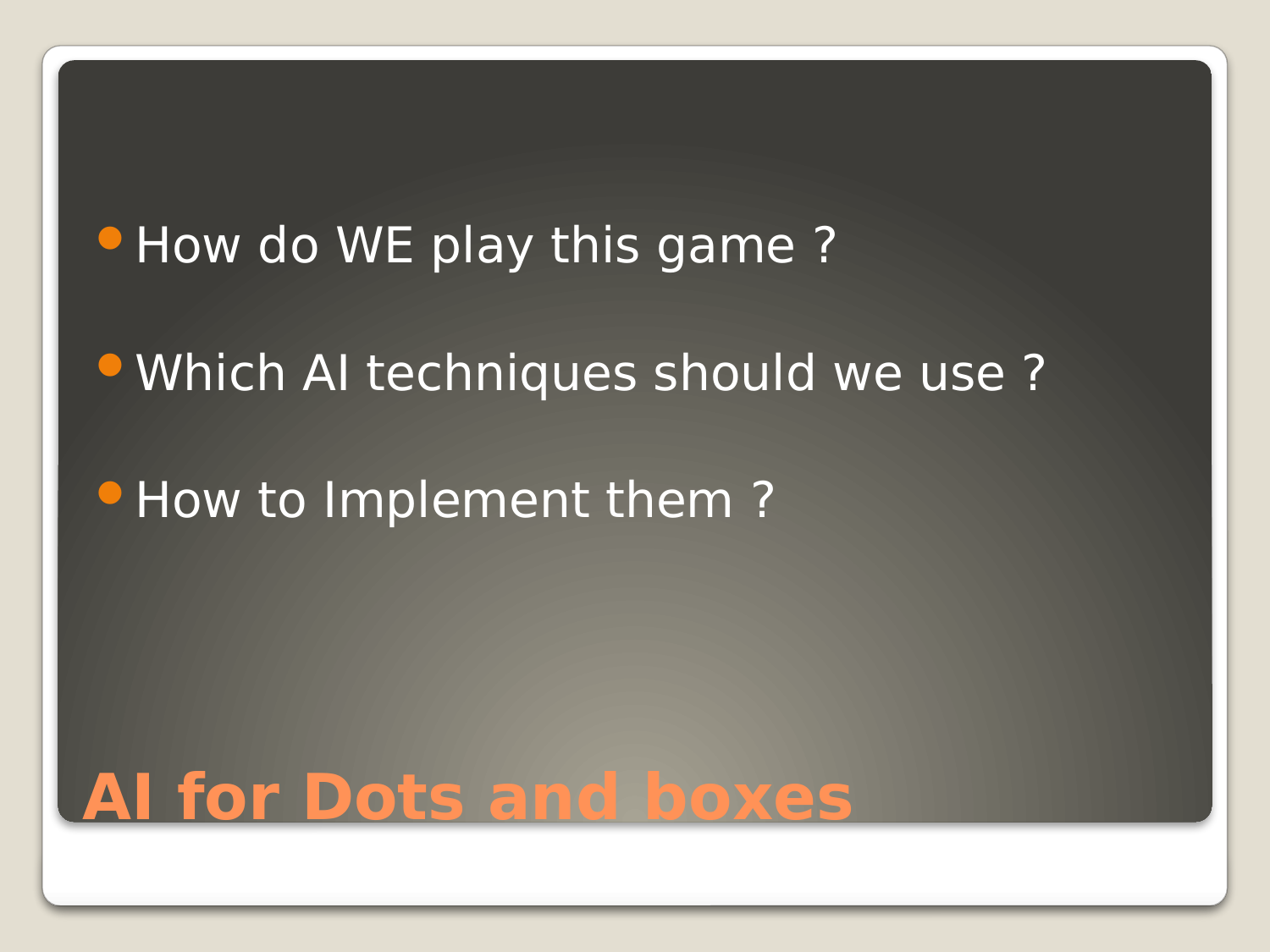

How do WE play this game ?

Which AI techniques should we use ?

How to Implement them ?

# AI for Dots and boxes